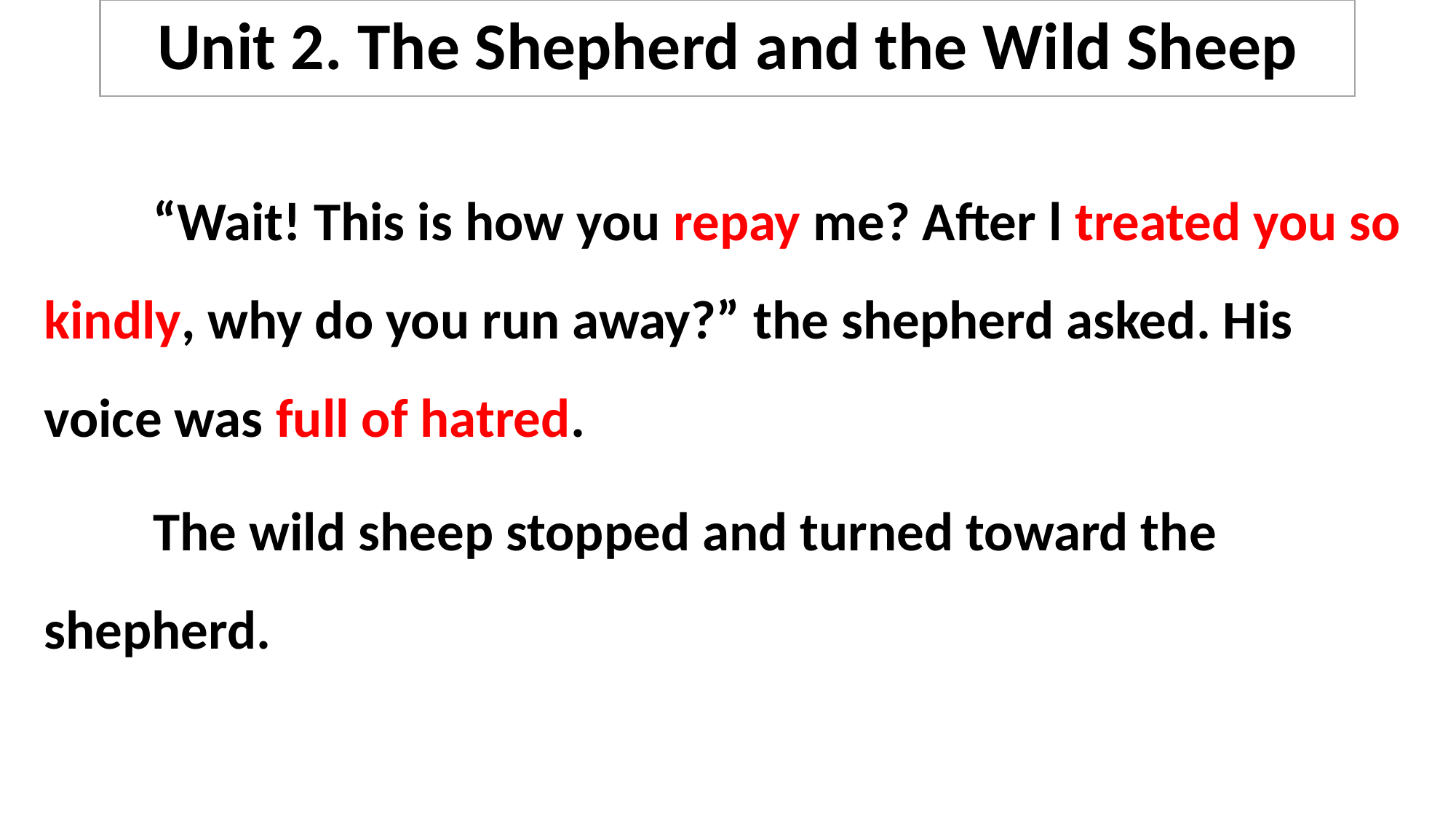

# Unit 2. The Shepherd and the Wild Sheep
	“Wait! This is how you repay me? After l treated you so kindly, why do you run away?” the shepherd asked. His voice was full of hatred.
	The wild sheep stopped and turned toward the shepherd.